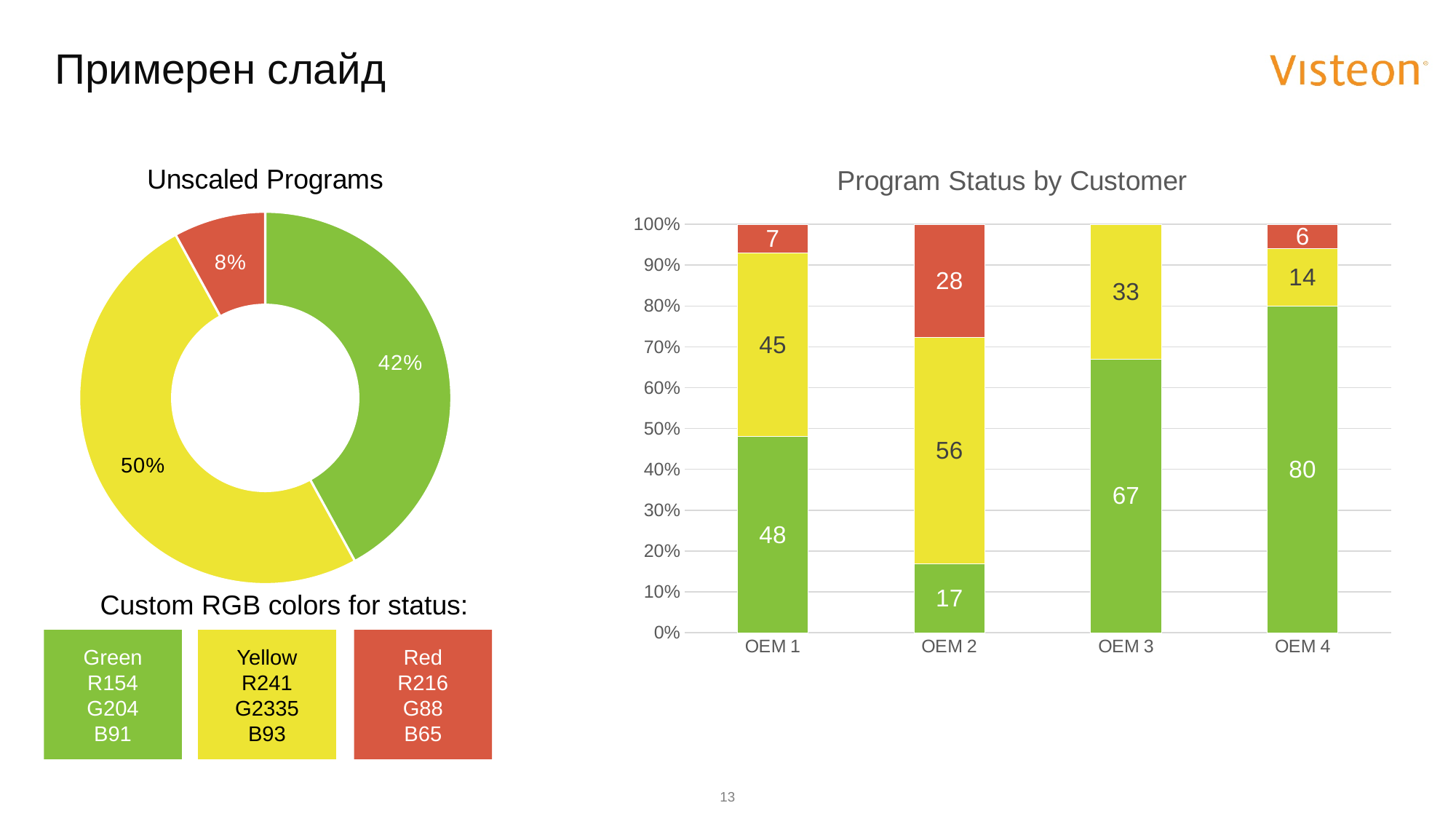

# Примерен слайд

### Chart:

| Category | Unscaled Programs |
|---|---|
| Green | 42.0 |
| Yellow | 50.0 |
| Red | 8.0 |

### Chart: Program Status by Customer

| Category | Green | Yellow | Red |
|---|---|---|---|
| OEM 1 | 48.0 | 45.0 | 7.0 |
| OEM 2 | 17.0 | 56.0 | 28.0 |
| OEM 3 | 67.0 | 33.0 | 0.0 |
| OEM 4 | 80.0 | 14.0 | 6.0 |
Custom RGB colors for status:
Green
R154
G204
B91
Yellow
R241
G2335
B93
Red
R216
G88
B65
13